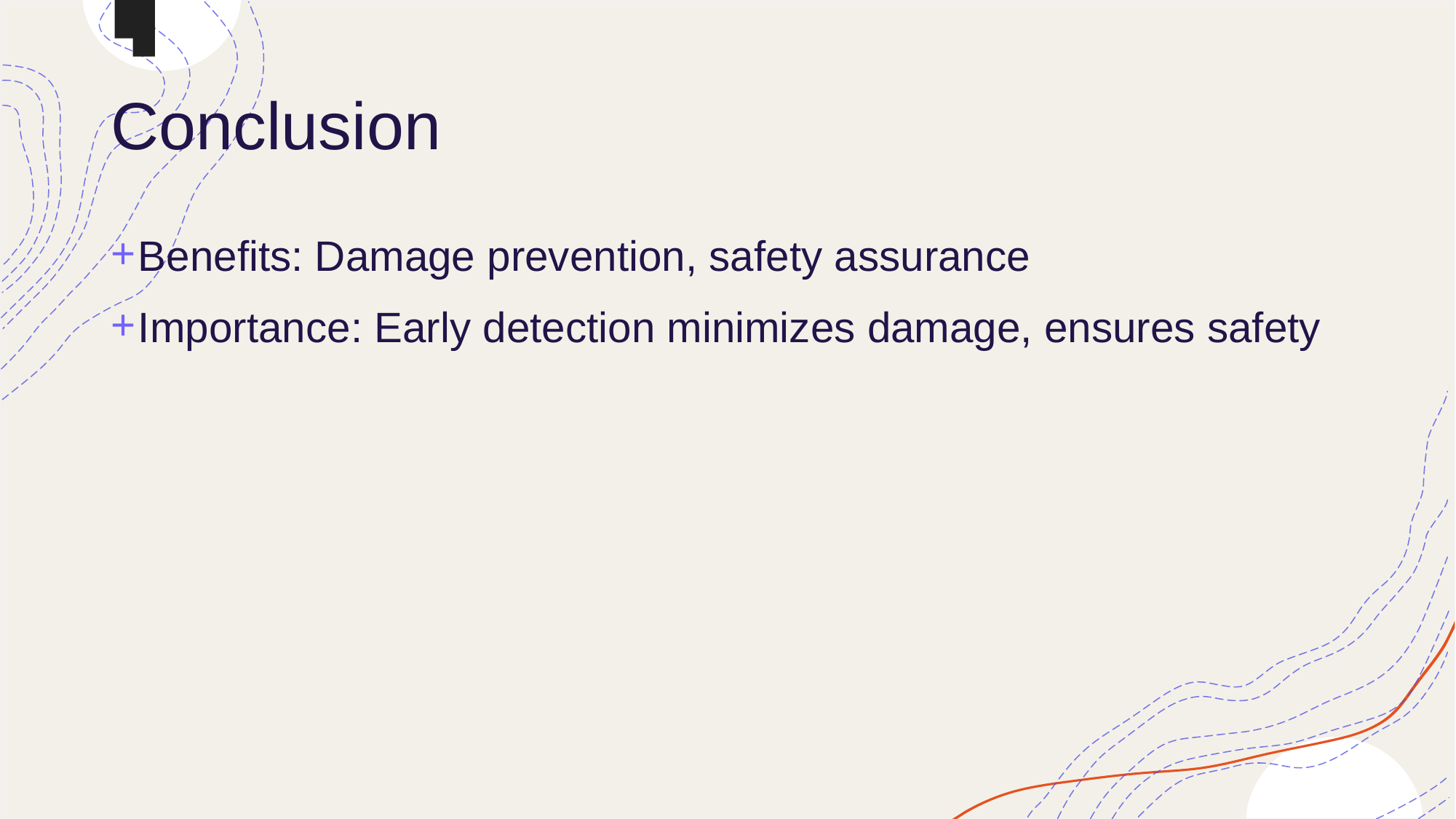

# Conclusion
Benefits: Damage prevention, safety assurance
Importance: Early detection minimizes damage, ensures safety